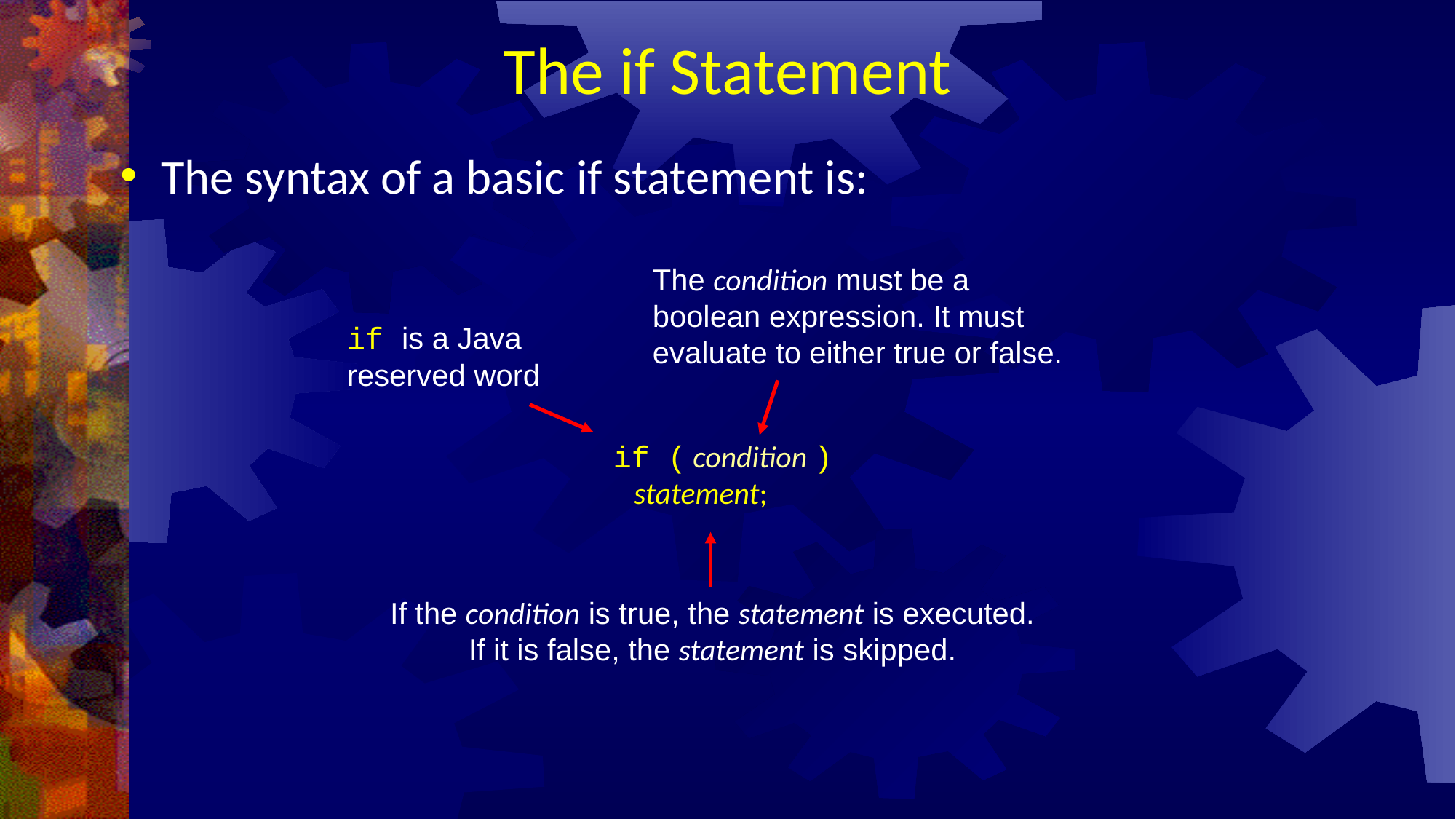

# The if Statement
The syntax of a basic if statement is:
The condition must be a
boolean expression. It must
evaluate to either true or false.
if is a Java
reserved word
if ( condition )
   statement;
If the condition is true, the statement is executed.
If it is false, the statement is skipped.